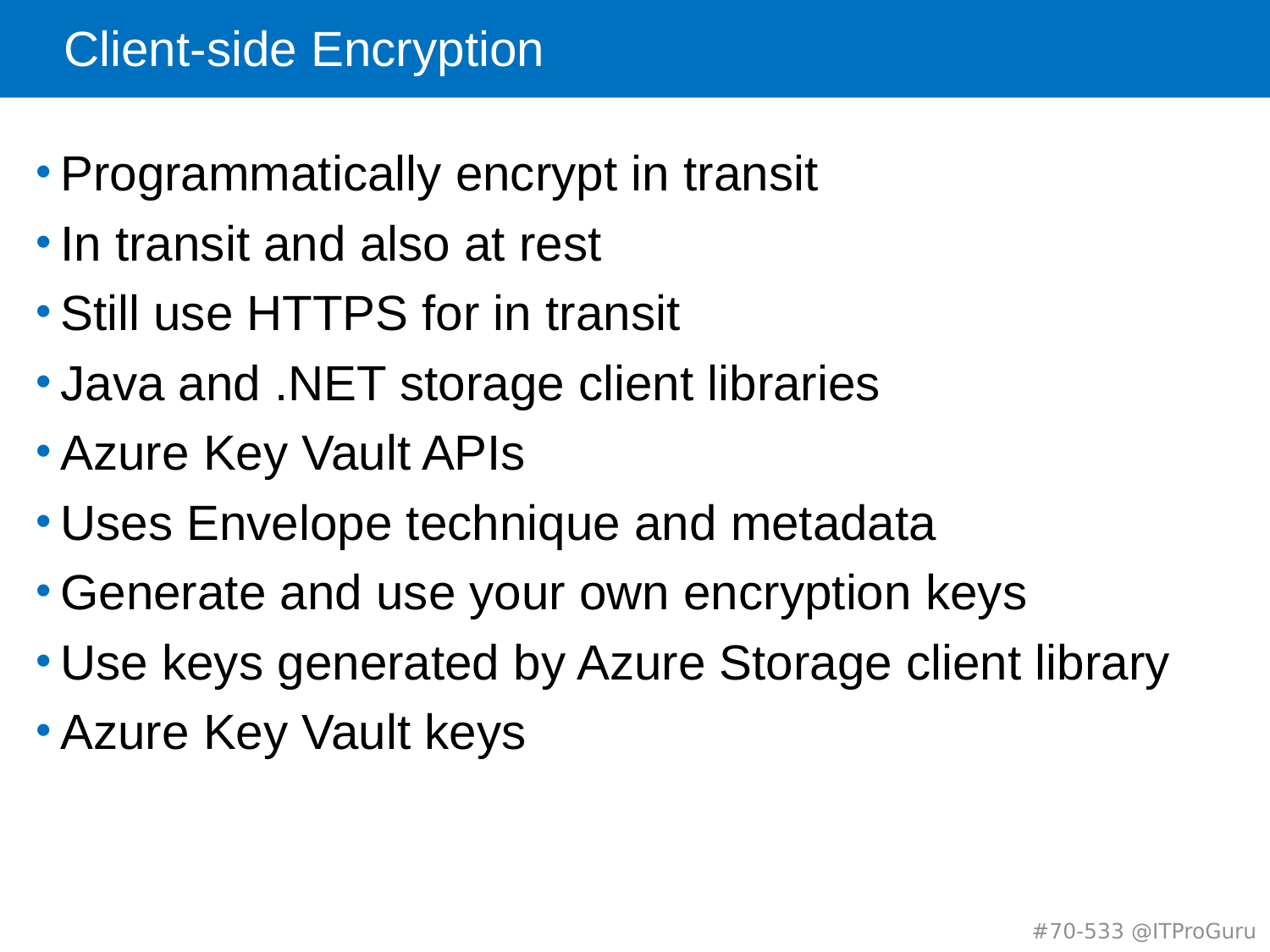

# Client-side Encryption
Programmatically encrypt in transit
In transit and also at rest
Still use HTTPS for in transit
Java and .NET storage client libraries
Azure Key Vault APIs
Uses Envelope technique and metadata
Generate and use your own encryption keys
Use keys generated by Azure Storage client library
Azure Key Vault keys